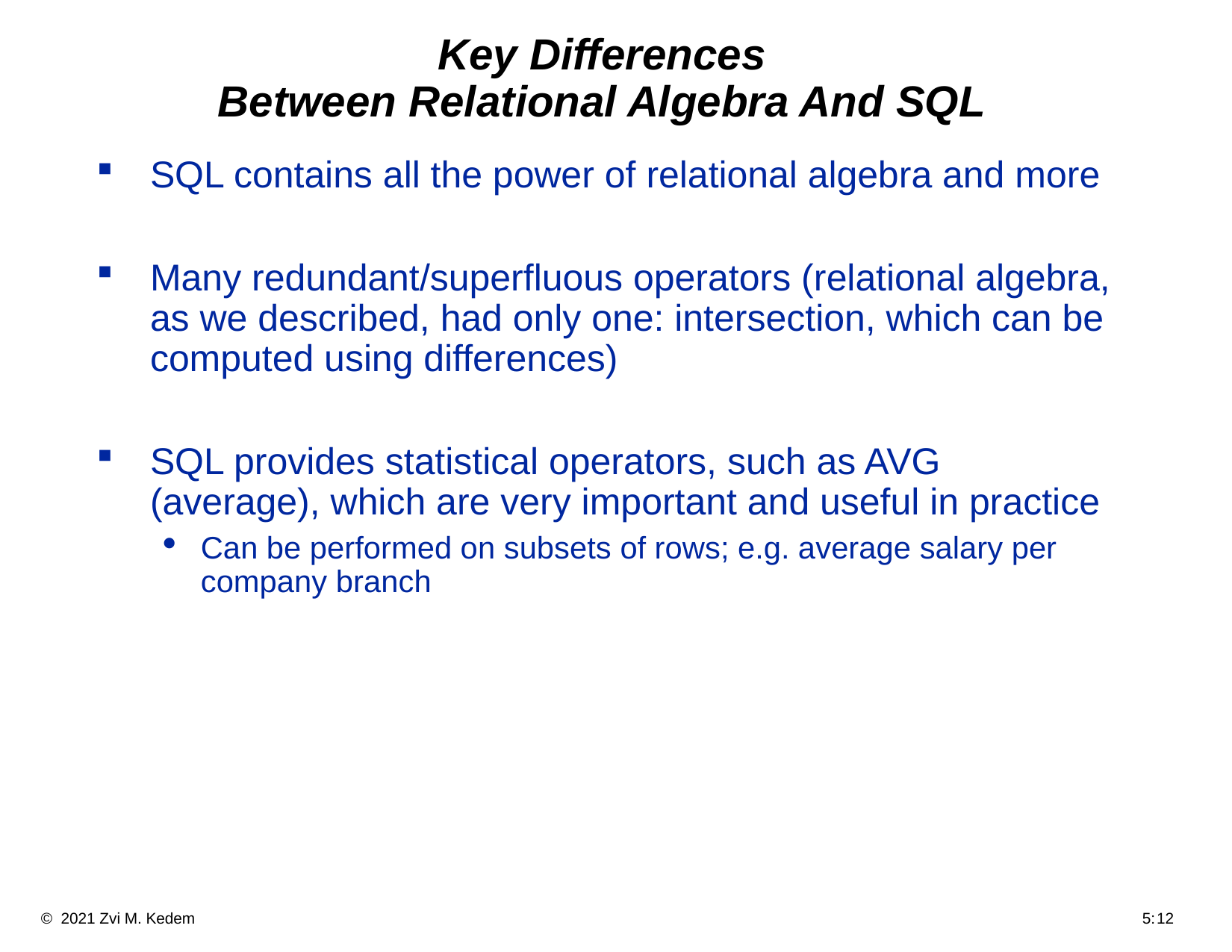

# Key Differences Between Relational Algebra And SQL
SQL contains all the power of relational algebra and more

Many redundant/superfluous operators (relational algebra, as we described, had only one: intersection, which can be computed using differences)

SQL provides statistical operators, such as AVG (average), which are very important and useful in practice
Can be performed on subsets of rows; e.g. average salary per company branch